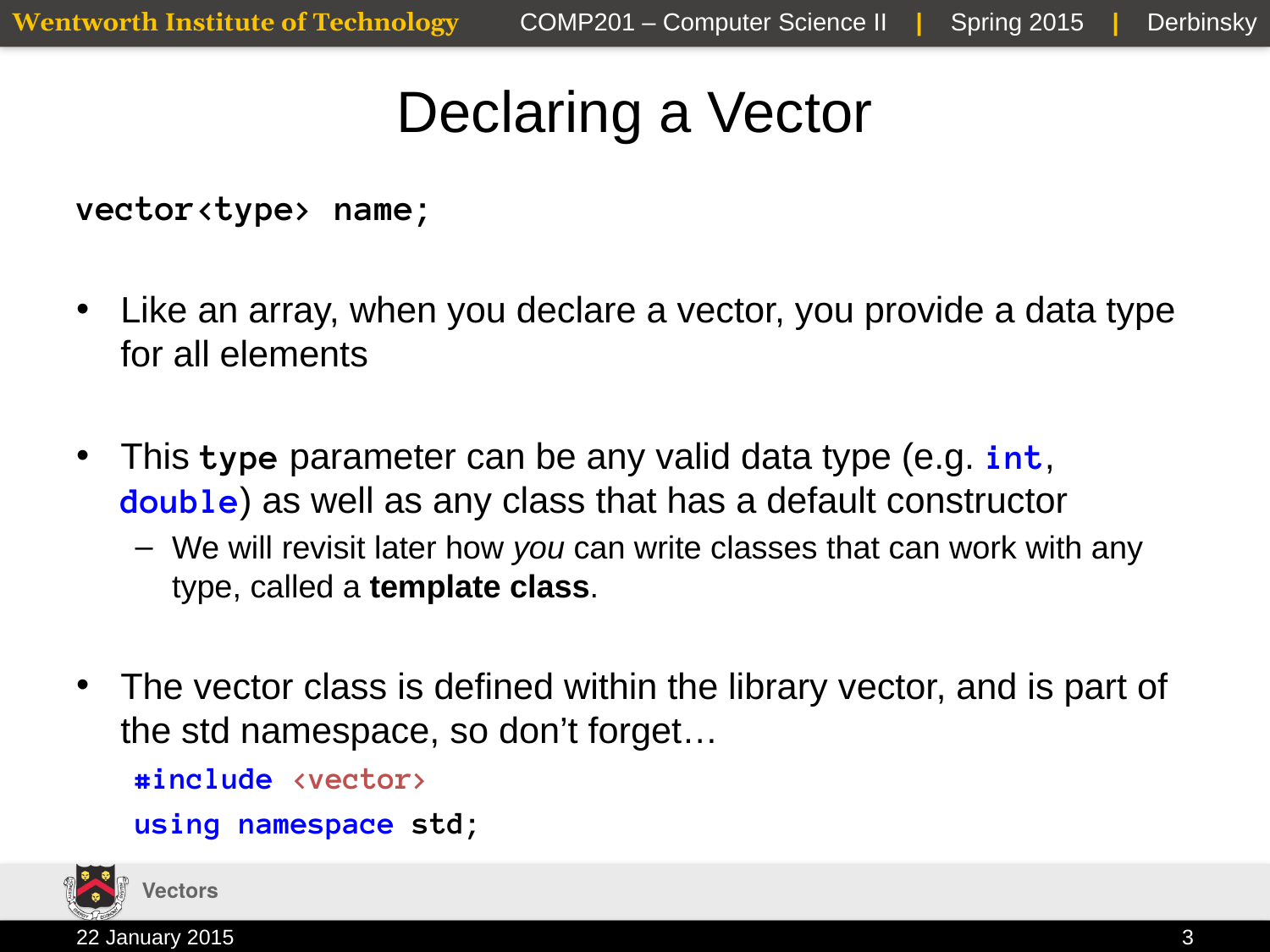

# Declaring a Vector
vector<type> name;

Like an array, when you declare a vector, you provide a data type for all elements

This type parameter can be any valid data type (e.g. int, double) as well as any class that has a default constructor
We will revisit later how you can write classes that can work with any type, called a template class.

The vector class is defined within the library vector, and is part of the std namespace, so don’t forget…
#include <vector>
using namespace std;
Vectors
22 January 2015
3